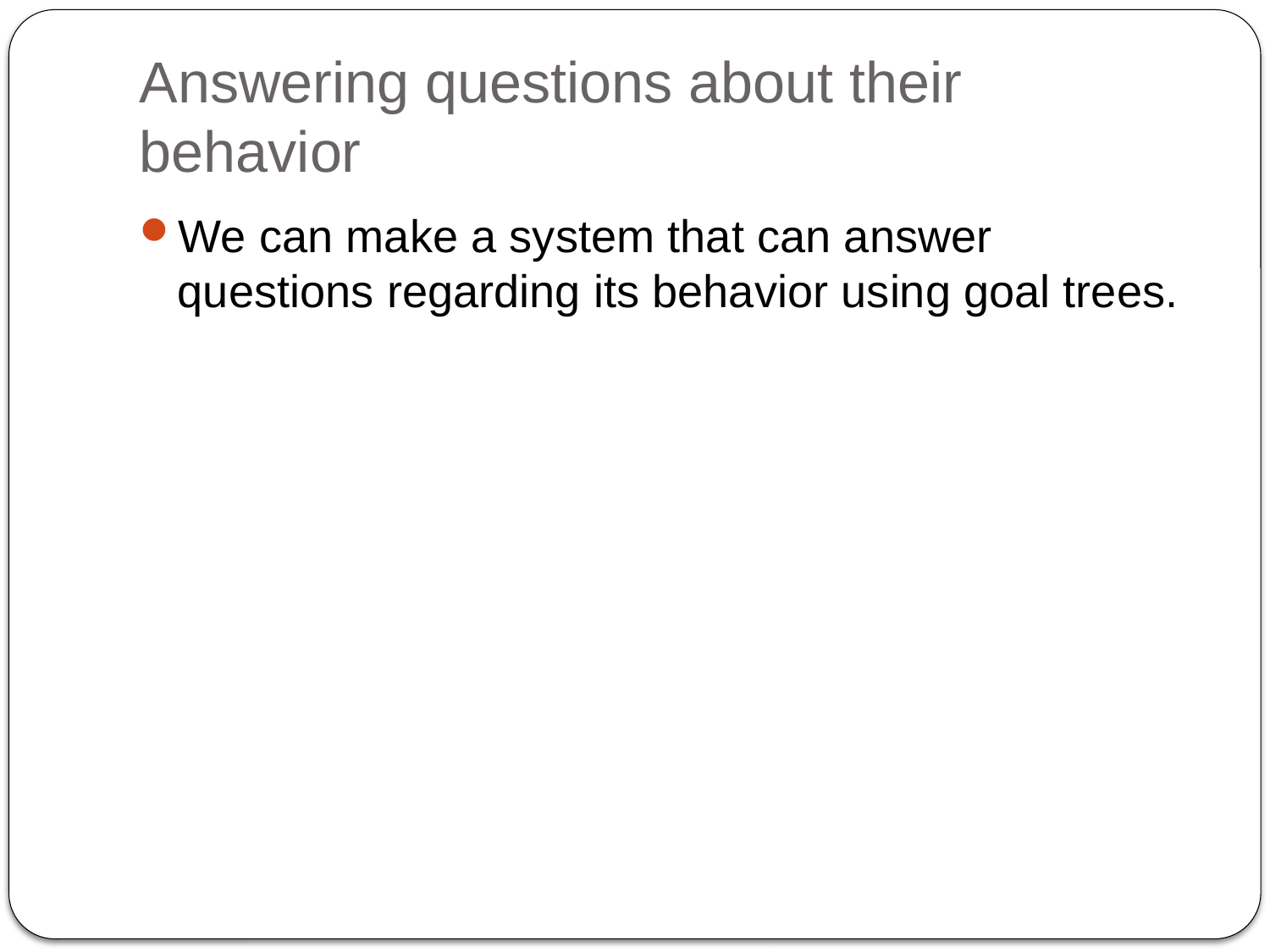

# Answering questions about their behavior
We can make a system that can answer questions regarding its behavior using goal trees.